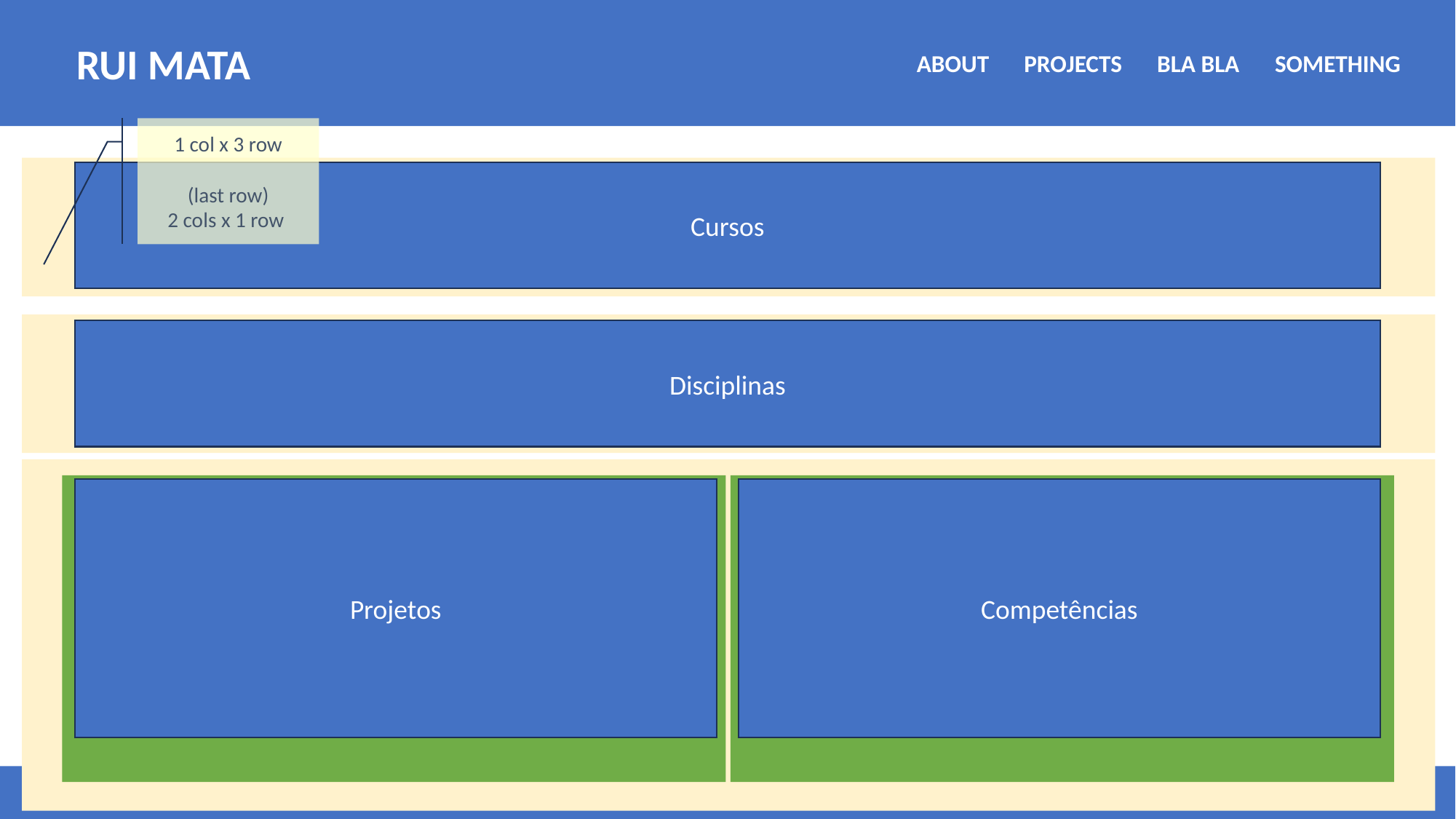

RUI MATA
ABOUT
PROJECTS
BLA BLA
SOMETHING
1 col x 3 row

(last row)
2 cols x 1 row

Cursos

Disciplinas

Projetos
Competências